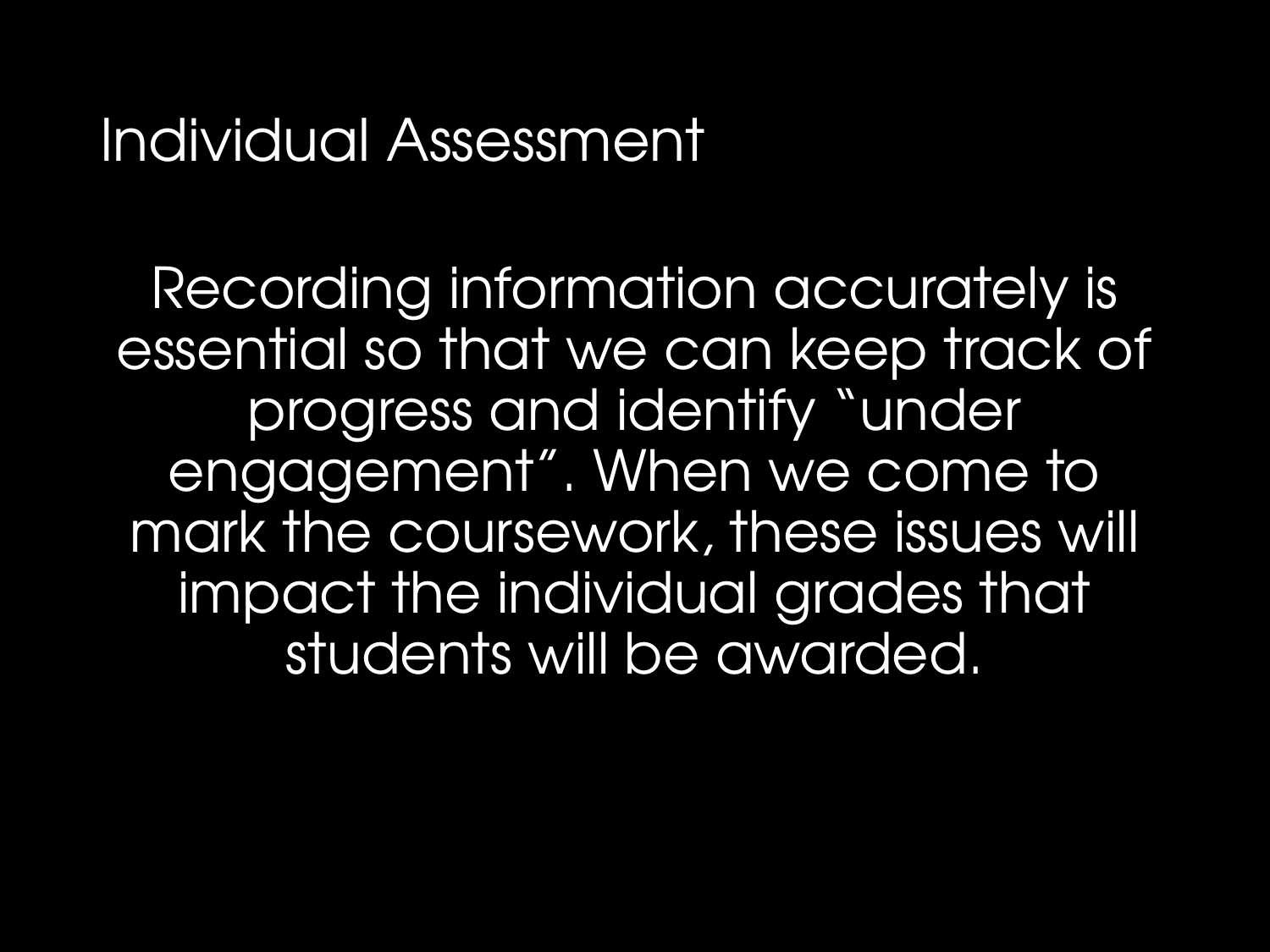

# Individual Assessment
Recording information accurately is essential so that we can keep track of progress and identify “under engagement”. When we come to mark the coursework, these issues will impact the individual grades that students will be awarded.